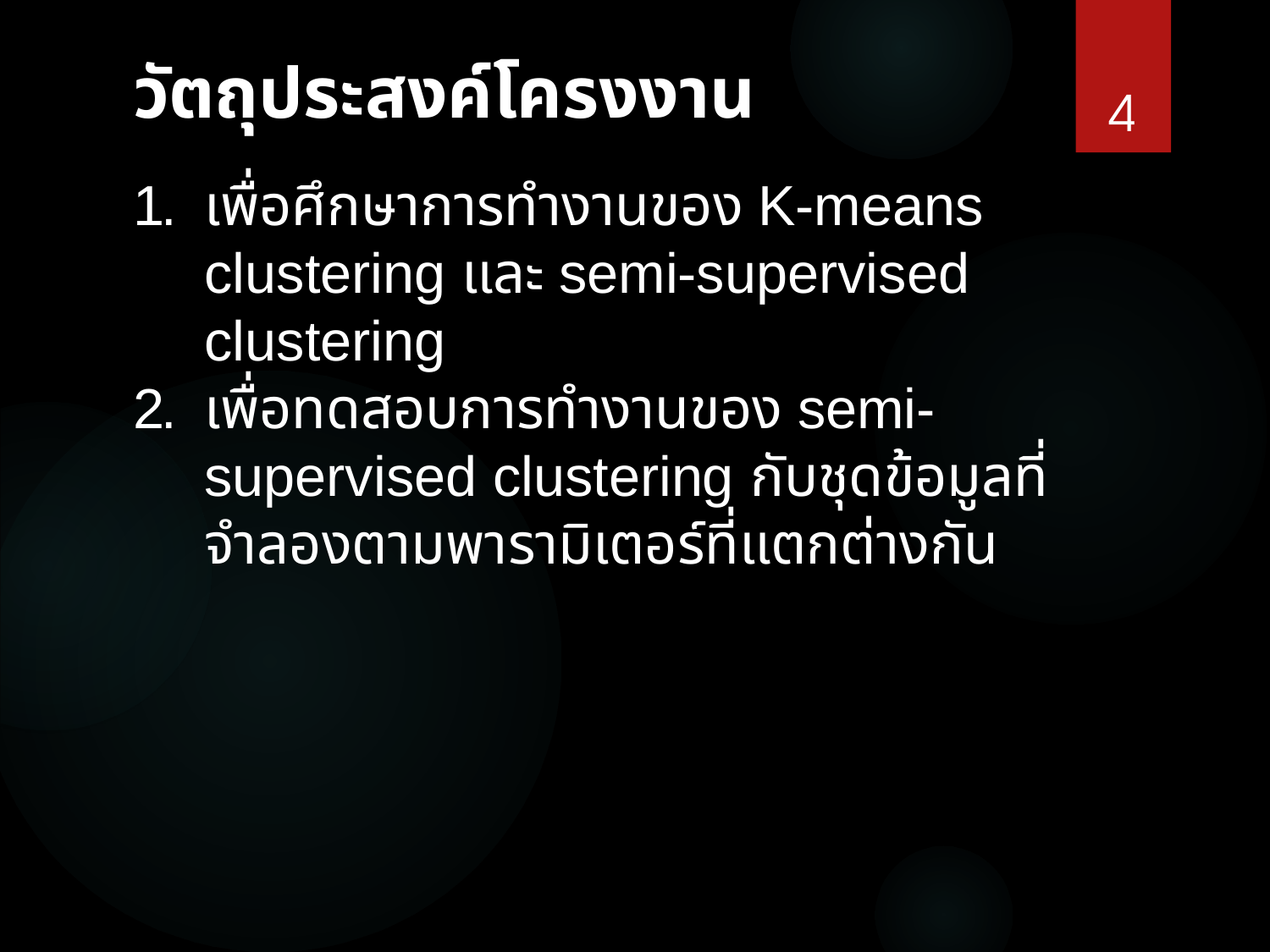

# วัตถุประสงค์โครงงาน
4
เพื่อศึกษาการทำงานของ K-means clustering และ semi-supervised clustering
เพื่อทดสอบการทำงานของ semi-supervised clustering กับชุดข้อมูลที่จำลองตามพารามิเตอร์ที่แตกต่างกัน